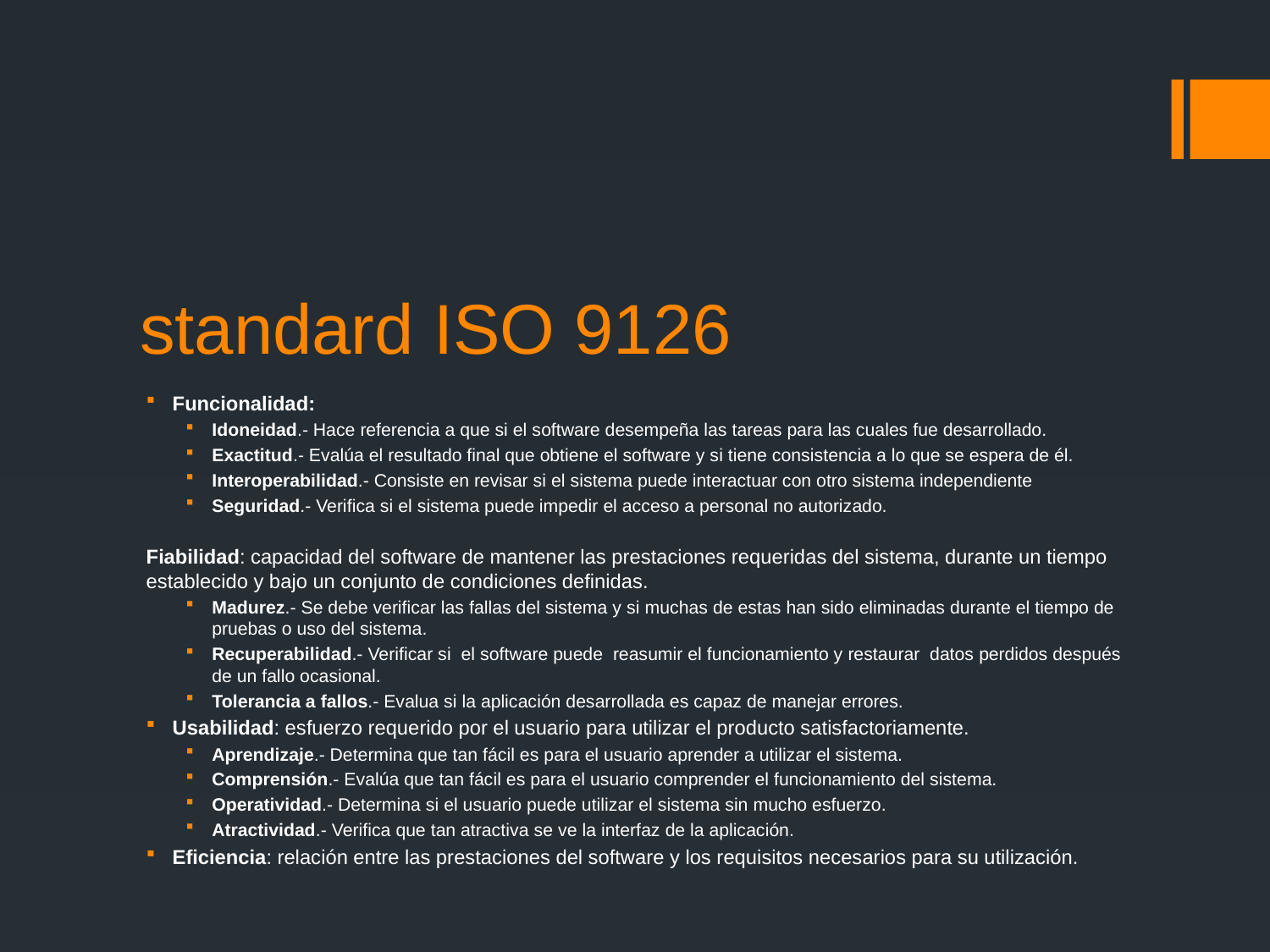

# standard ISO 9126
Funcionalidad:
Idoneidad.- Hace referencia a que si el software desempeña las tareas para las cuales fue desarrollado.
Exactitud.- Evalúa el resultado final que obtiene el software y si tiene consistencia a lo que se espera de él.
Interoperabilidad.- Consiste en revisar si el sistema puede interactuar con otro sistema independiente
Seguridad.- Verifica si el sistema puede impedir el acceso a personal no autorizado.
Fiabilidad: capacidad del software de mantener las prestaciones requeridas del sistema, durante un tiempo establecido y bajo un conjunto de condiciones definidas.
Madurez.- Se debe verificar las fallas del sistema y si muchas de estas han sido eliminadas durante el tiempo de pruebas o uso del sistema.
Recuperabilidad.- Verificar si  el software puede  reasumir el funcionamiento y restaurar  datos perdidos después de un fallo ocasional.
Tolerancia a fallos.- Evalua si la aplicación desarrollada es capaz de manejar errores.
Usabilidad: esfuerzo requerido por el usuario para utilizar el producto satisfactoriamente.
Aprendizaje.- Determina que tan fácil es para el usuario aprender a utilizar el sistema.
Comprensión.- Evalúa que tan fácil es para el usuario comprender el funcionamiento del sistema.
Operatividad.- Determina si el usuario puede utilizar el sistema sin mucho esfuerzo.
Atractividad.- Verifica que tan atractiva se ve la interfaz de la aplicación.
Eficiencia: relación entre las prestaciones del software y los requisitos necesarios para su utilización.